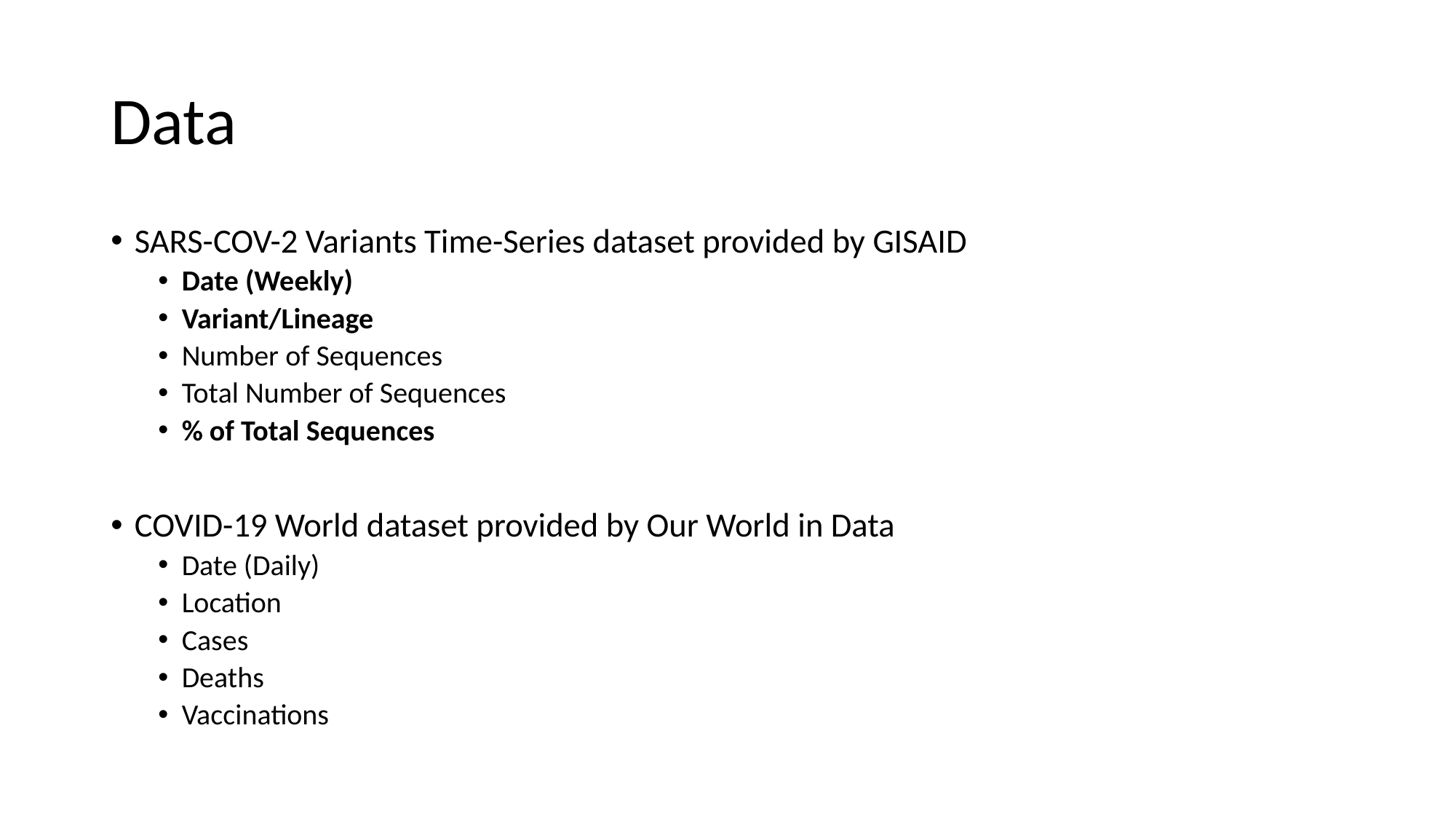

# Data
SARS-COV-2 Variants Time-Series dataset provided by GISAID
Date (Weekly)
Variant/Lineage
Number of Sequences
Total Number of Sequences
% of Total Sequences

COVID-19 World dataset provided by Our World in Data
Date (Daily)
Location
Cases
Deaths
Vaccinations